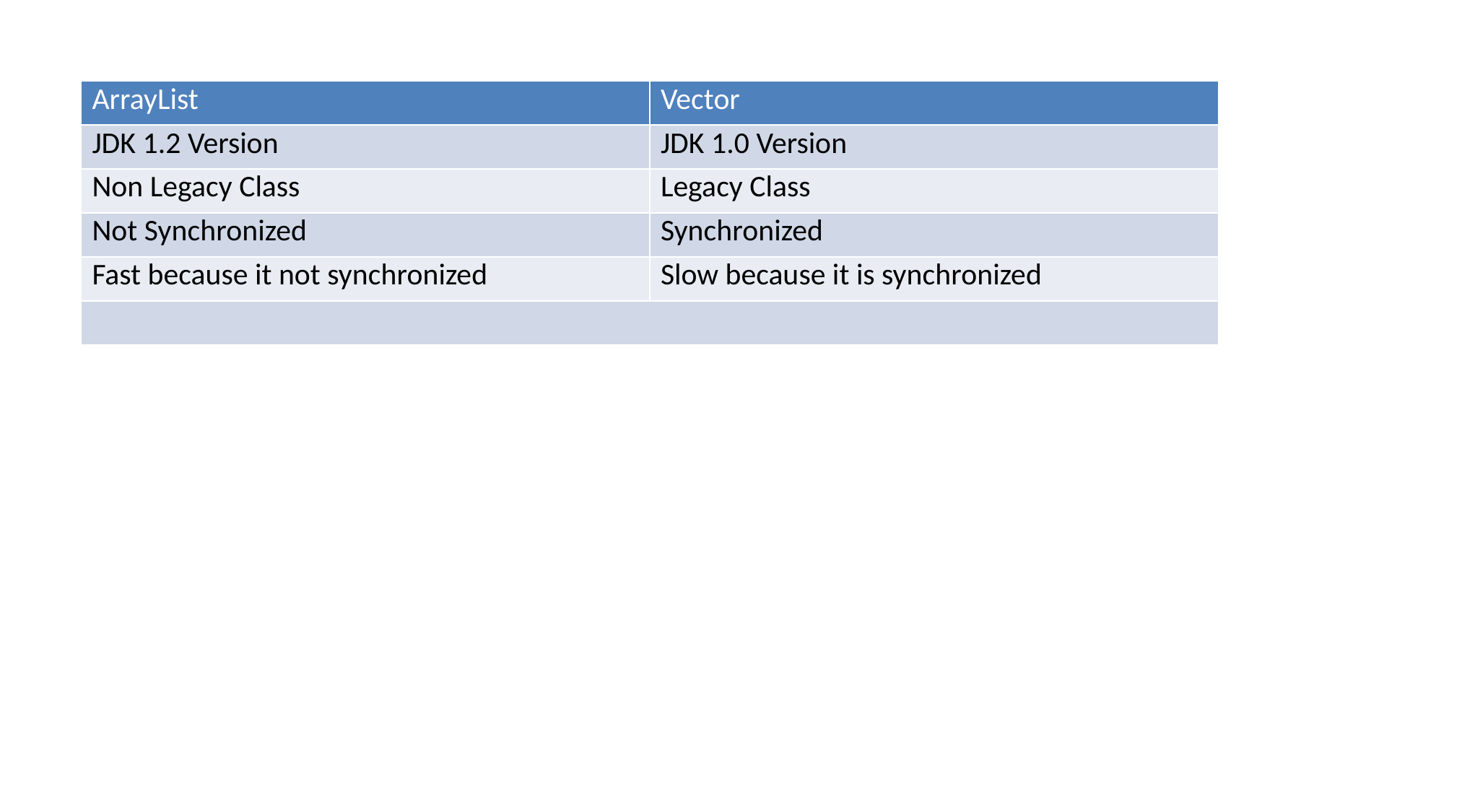

| ArrayList | Vector |
| --- | --- |
| JDK 1.2 Version | JDK 1.0 Version |
| Non Legacy Class | Legacy Class |
| Not Synchronized | Synchronized |
| Fast because it not synchronized | Slow because it is synchronized |
|  |  |